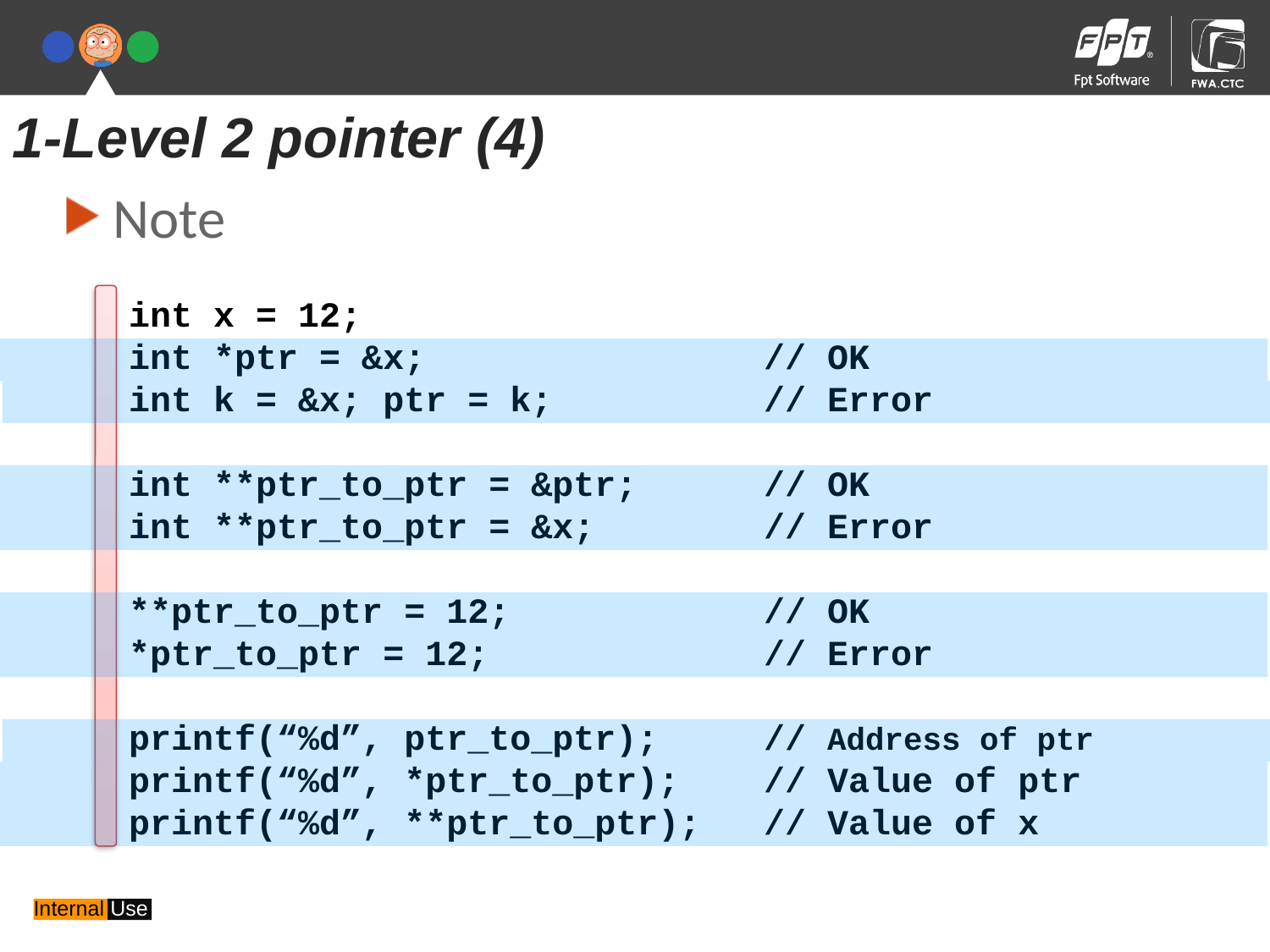

1-Level 2 pointer (4)
Note

int x = 12;
int *ptr = &x;			// OK
int k = &x; ptr = k;		// Error

int **ptr_to_ptr = &ptr;	// OK
int **ptr_to_ptr = &x;		// Error

**ptr_to_ptr = 12;		// OK
*ptr_to_ptr = 12;			// Error

printf(“%d”, ptr_to_ptr);	// Address of ptr
printf(“%d”, *ptr_to_ptr);	// Value of ptr
printf(“%d”, **ptr_to_ptr);	// Value of x